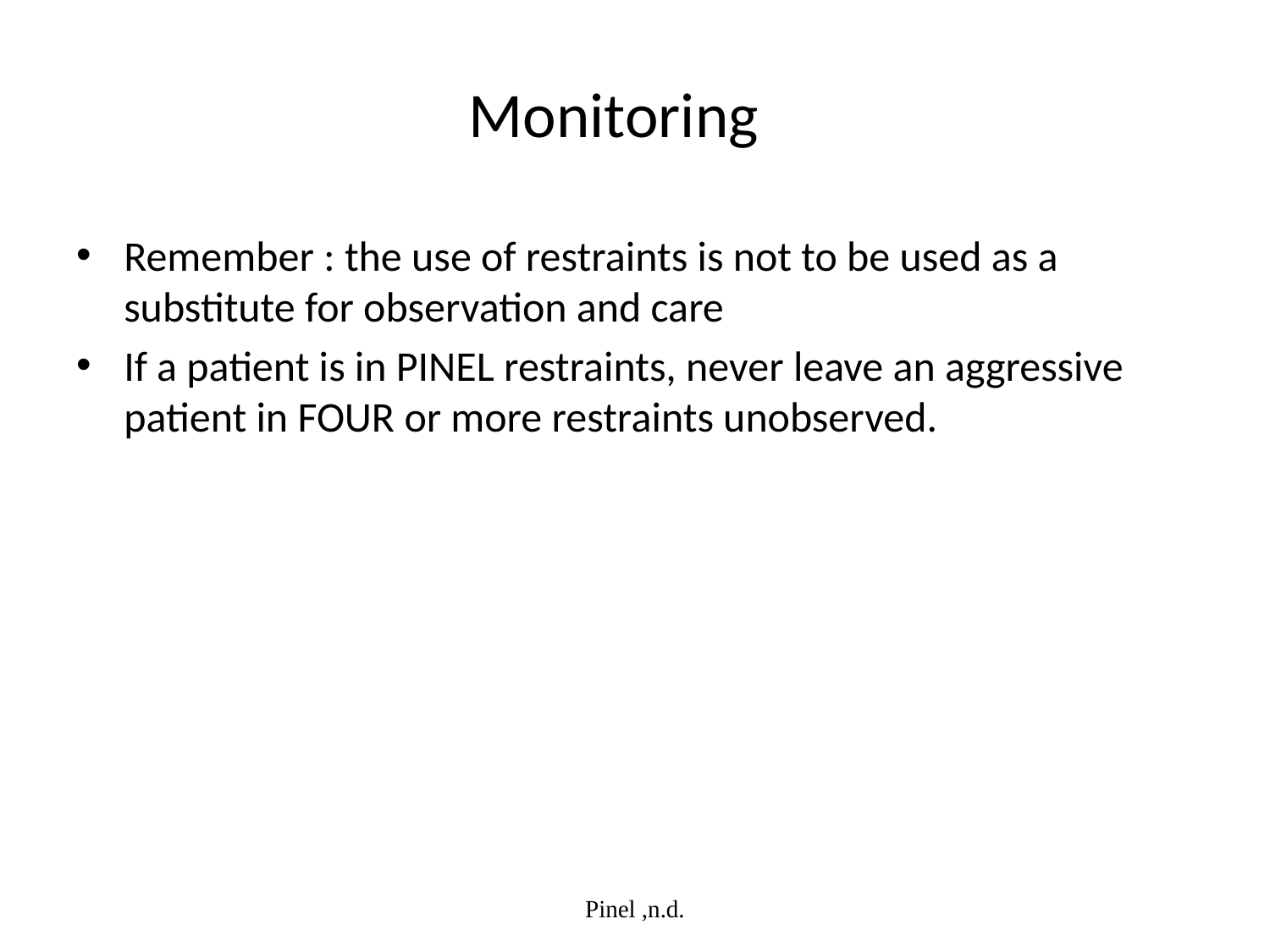

Monitoring
Remember : the use of restraints is not to be used as a substitute for observation and care
If a patient is in PINEL restraints, never leave an aggressive patient in FOUR or more restraints unobserved.

Pinel ,n.d.